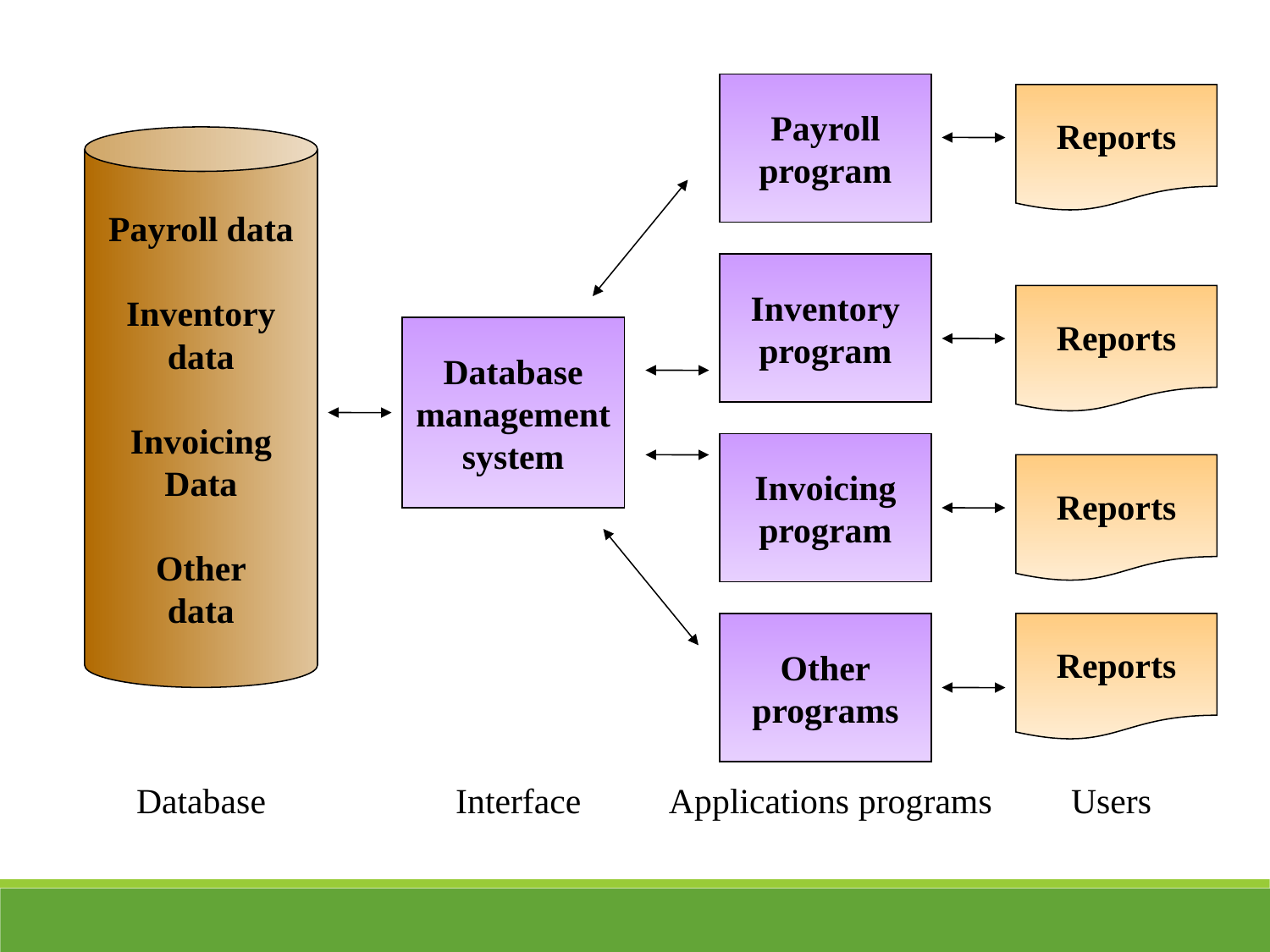

Payroll
program
Reports
Payroll data

Inventory
data

Invoicing
Data

Other
data

Inventory
program
Reports
Database
management
system

Invoicing
program

Reports

Other
programs
Reports

Database
Interface
Applications programs
Users